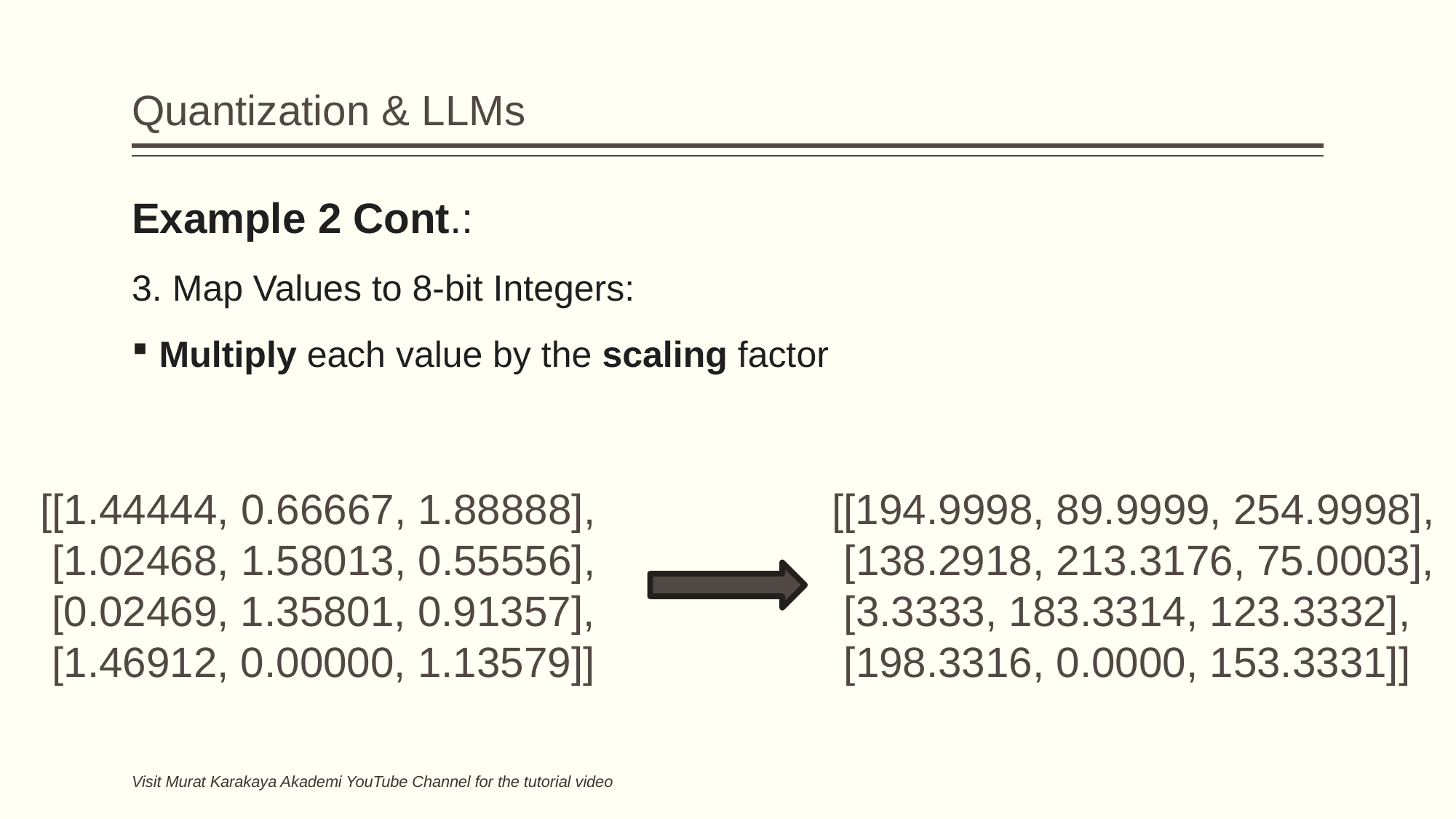

# Quantization & LLMs
Example 2 Cont.:
3. Map Values to 8-bit Integers:
Multiply each value by the scaling factor

[[1.44444, 0.66667, 1.88888],
 [1.02468, 1.58013, 0.55556],
 [0.02469, 1.35801, 0.91357],
 [1.46912, 0.00000, 1.13579]]
[[194.9998, 89.9999, 254.9998],
 [138.2918, 213.3176, 75.0003],
 [3.3333, 183.3314, 123.3332],
 [198.3316, 0.0000, 153.3331]]

Visit Murat Karakaya Akademi YouTube Channel for the tutorial video